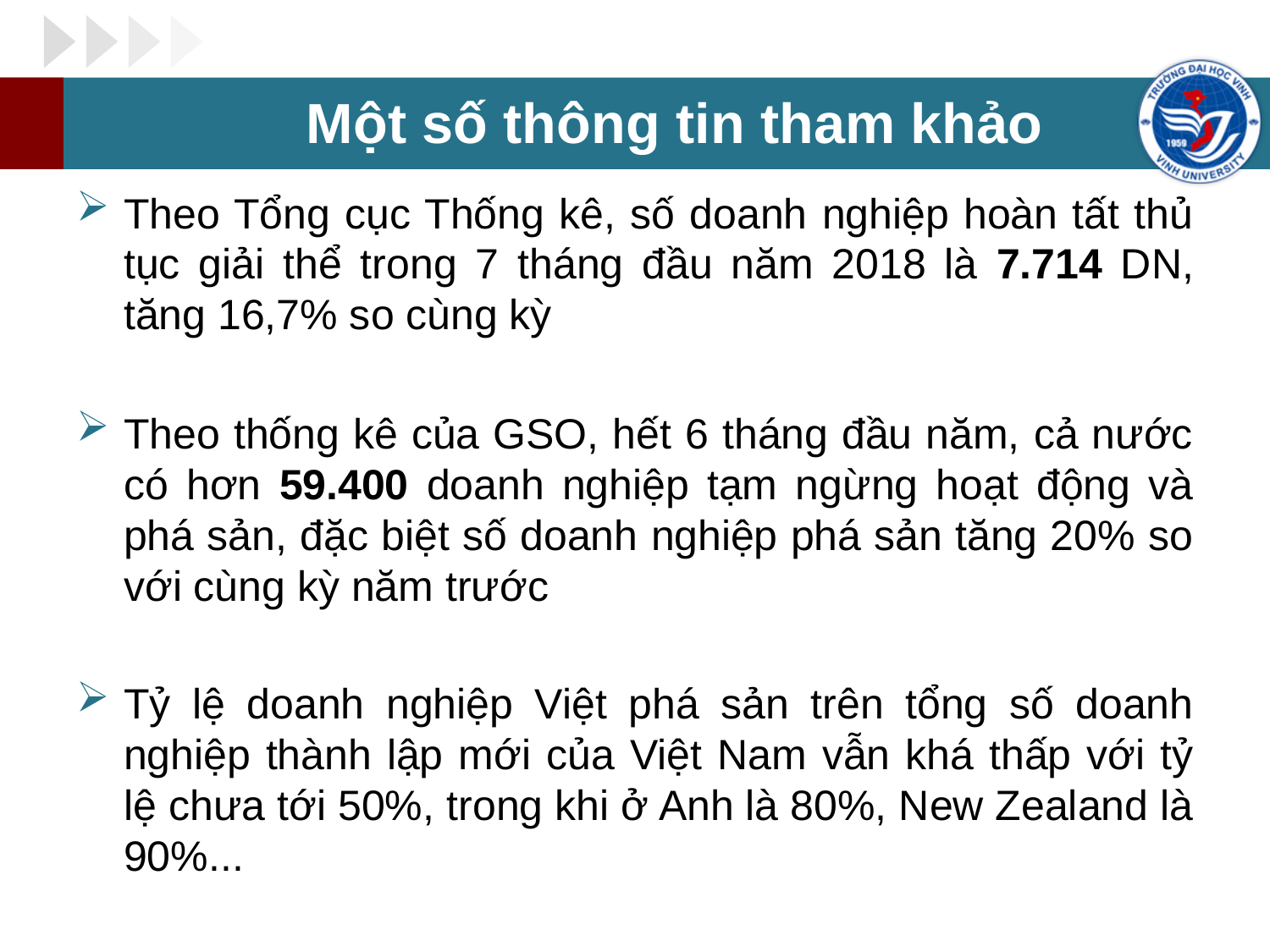

# Một số thông tin tham khảo
Theo Tổng cục Thống kê, số doanh nghiệp hoàn tất thủ tục giải thể trong 7 tháng đầu năm 2018 là 7.714 DN, tăng 16,7% so cùng kỳ

Theo thống kê của GSO, hết 6 tháng đầu năm, cả nước có hơn 59.400 doanh nghiệp tạm ngừng hoạt động và phá sản, đặc biệt số doanh nghiệp phá sản tăng 20% so với cùng kỳ năm trước

Tỷ lệ doanh nghiệp Việt phá sản trên tổng số doanh nghiệp thành lập mới của Việt Nam vẫn khá thấp với tỷ lệ chưa tới 50%, trong khi ở Anh là 80%, New Zealand là 90%...